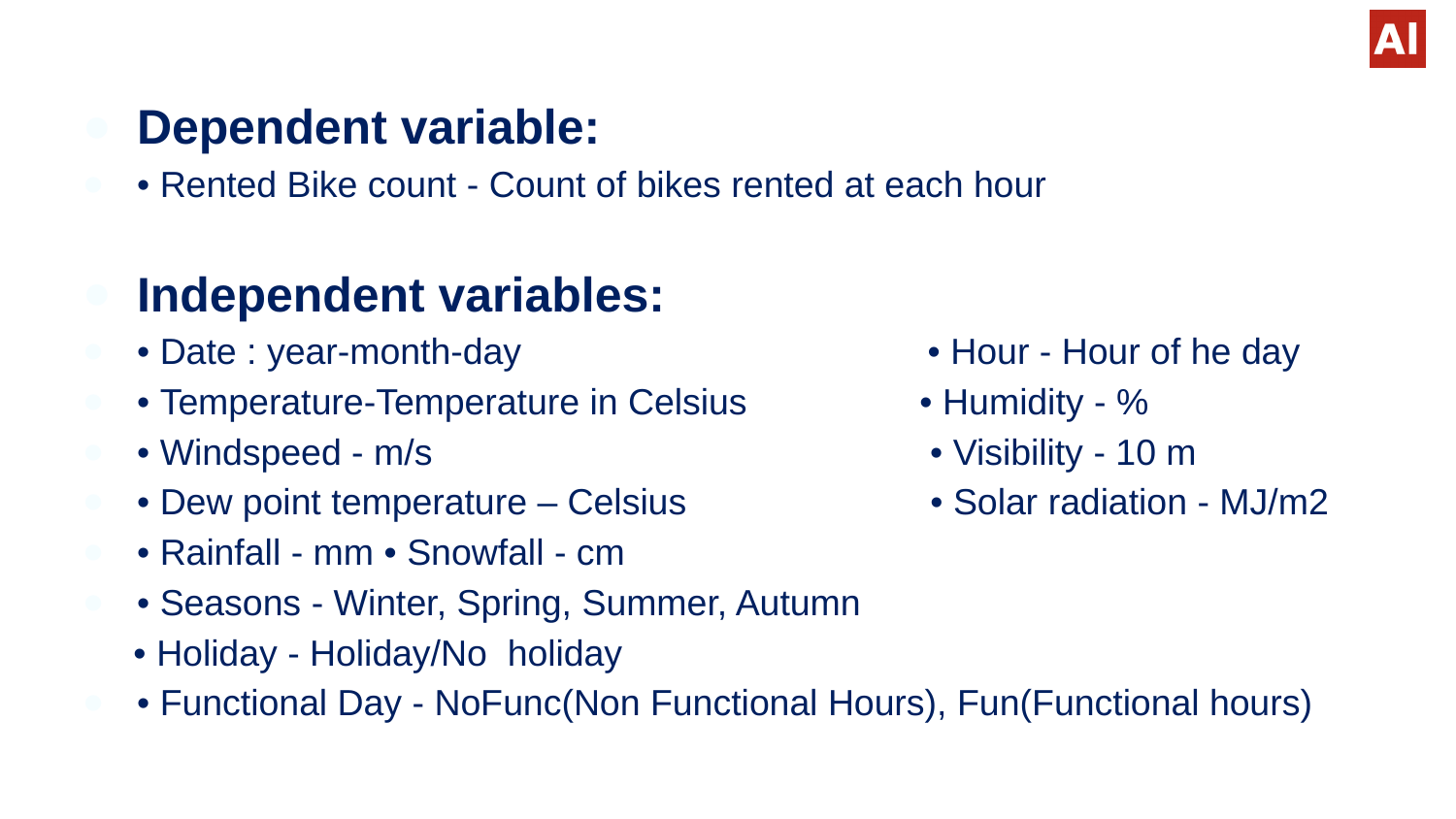

Dependent variable:
• Rented Bike count - Count of bikes rented at each hour

Independent variables:
• Date : year-month-day                                        • Hour - Hour of he day
• Temperature-Temperature in Celsius                 • Humidity - %
• Windspeed - m/s                                                 • Visibility - 10 m
• Dew point temperature – Celsius                        • Solar radiation - MJ/m2
• Rainfall - mm • Snowfall - cm
• Seasons - Winter, Spring, Summer, Autumn
     • Holiday - Holiday/No  holiday
• Functional Day - NoFunc(Non Functional Hours), Fun(Functional hours)